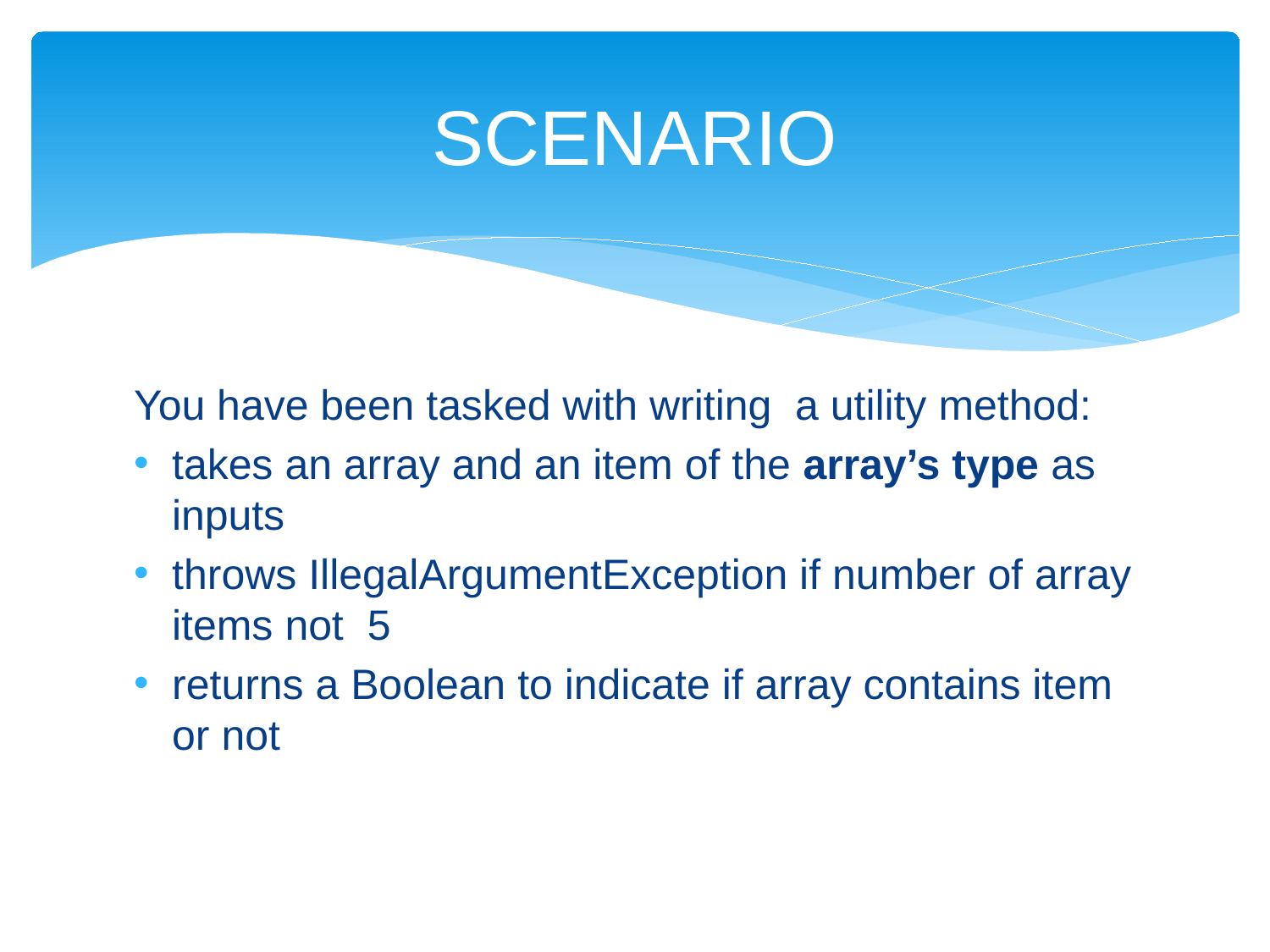

# SCENARIO
You have been tasked with writing  a utility method:
takes an array and an item of the array’s type as inputs
throws IllegalArgumentException if number of array items not  5
returns a Boolean to indicate if array contains item or not